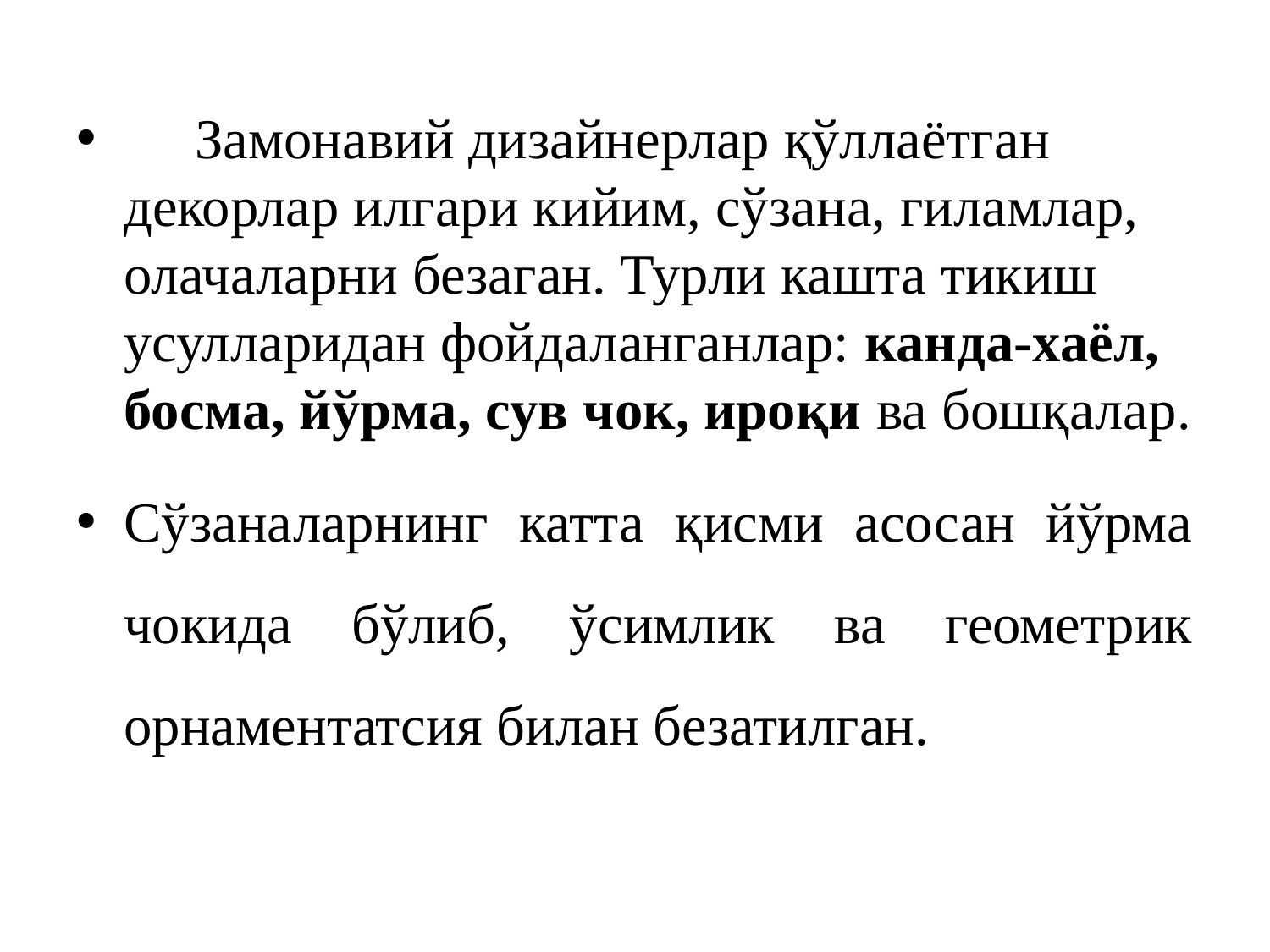

Замонавий дизайнерлар қўллаётган декорлар илгари кийим, сўзана, гиламлар, олачаларни безаган. Турли кашта тикиш усулларидан фойдаланганлар: канда-хаёл, босма, йўрма, сув чок, ироқи ва бошқалар.
Сўзаналарнинг катта қисми асосан йўрма чокида бўлиб, ўсимлик ва геометрик орнаментатсия билан безатилган.